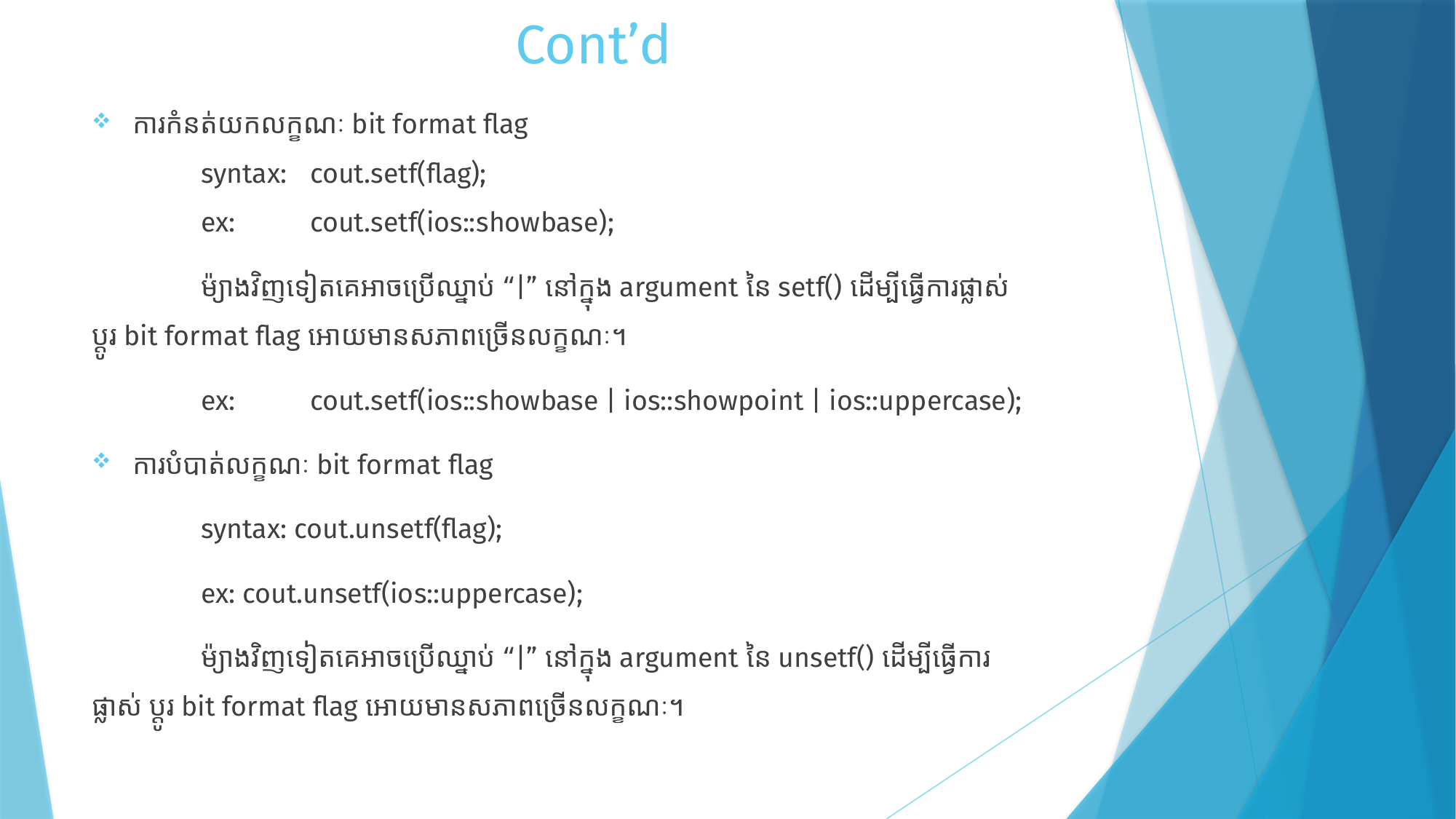

# Cont’d
ការកំនត់យកលក្ខណៈ bit format flag
	syntax:	cout.setf(flag);
	ex: 	cout.setf(ios::showbase);
	ម៉្យាងវិញទៀតគេអាចប្រើឈ្នាប់ “|” នៅក្នុង argument នៃ setf() ដើម្បីធ្វើការផ្លាស់ 	ប្តូរ bit format flag អោយមានសភាពច្រើនលក្ខណៈ។
	ex:	cout.setf(ios::showbase | ios::showpoint | ios::uppercase);
ការបំបាត់លក្ខណៈ bit format flag
	syntax: cout.unsetf(flag);
	ex: cout.unsetf(ios::uppercase);
	ម៉្យាងវិញទៀតគេអាចប្រើឈ្នាប់ “|” នៅក្នុង argument នៃ unsetf() ដើម្បីធ្វើការ	ផ្លាស់ ប្តូរ bit format flag អោយមានសភាពច្រើនលក្ខណៈ។